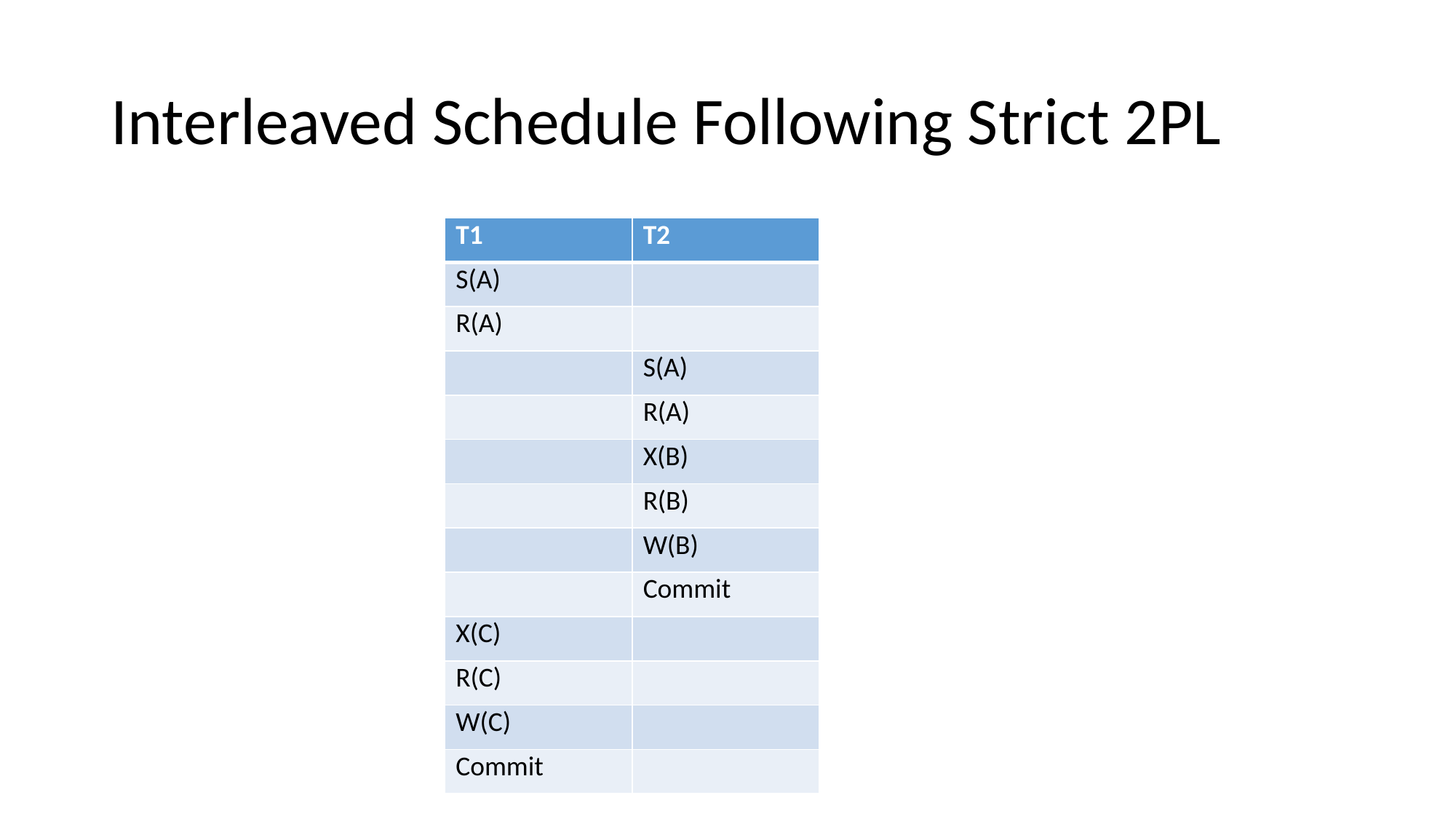

# Interleaved Schedule Following Strict 2PL
| T1 | T2 |
| --- | --- |
| S(A) |  |
| R(A) |  |
|  | S(A) |
|  | R(A) |
|  | X(B) |
|  | R(B) |
|  | W(B) |
|  | Commit |
| X(C) |  |
| R(C) |  |
| W(C) |  |
| Commit |  |